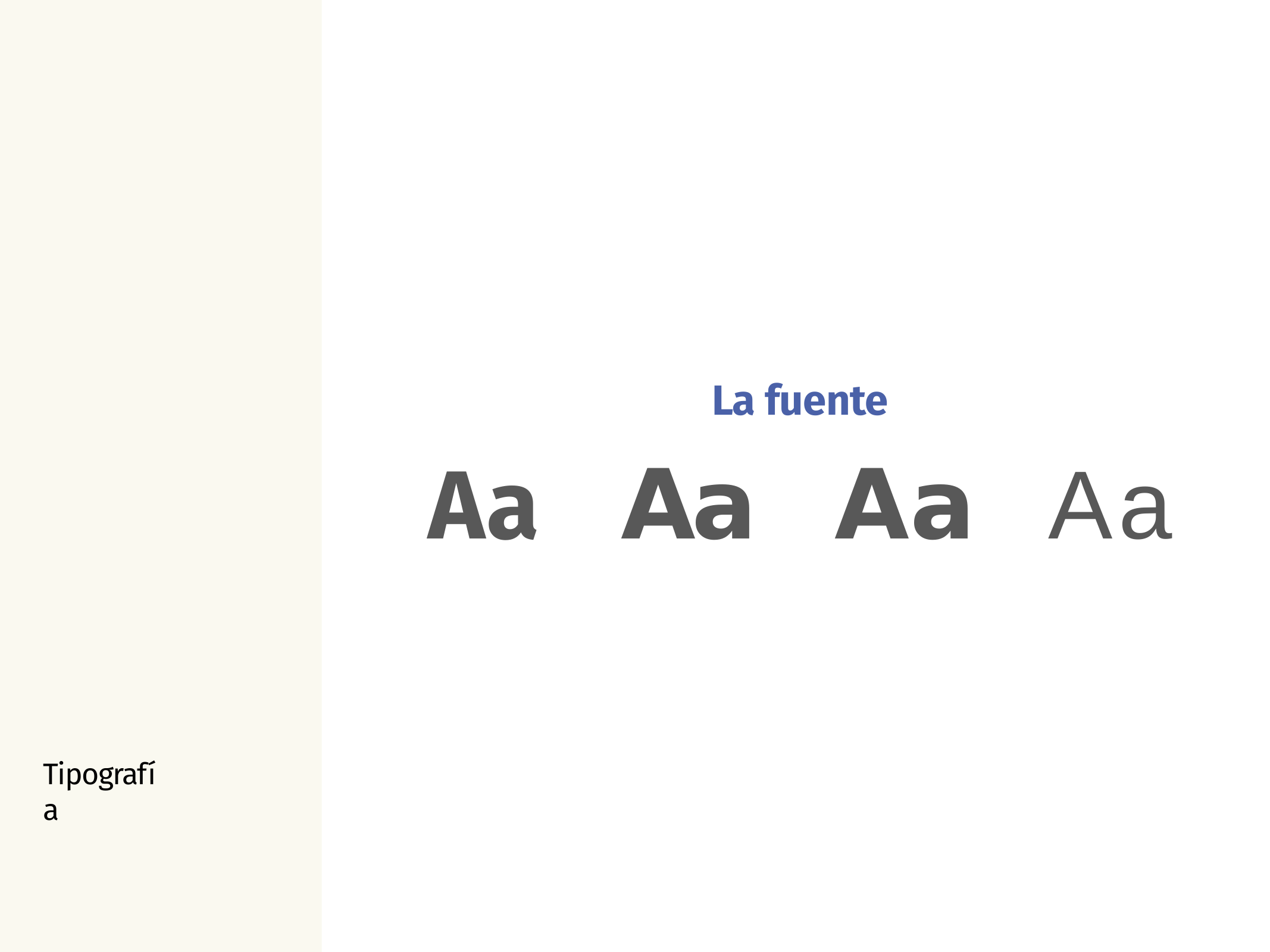

# La fuente
Aa	Aa	Aa	Aa
Tipografía